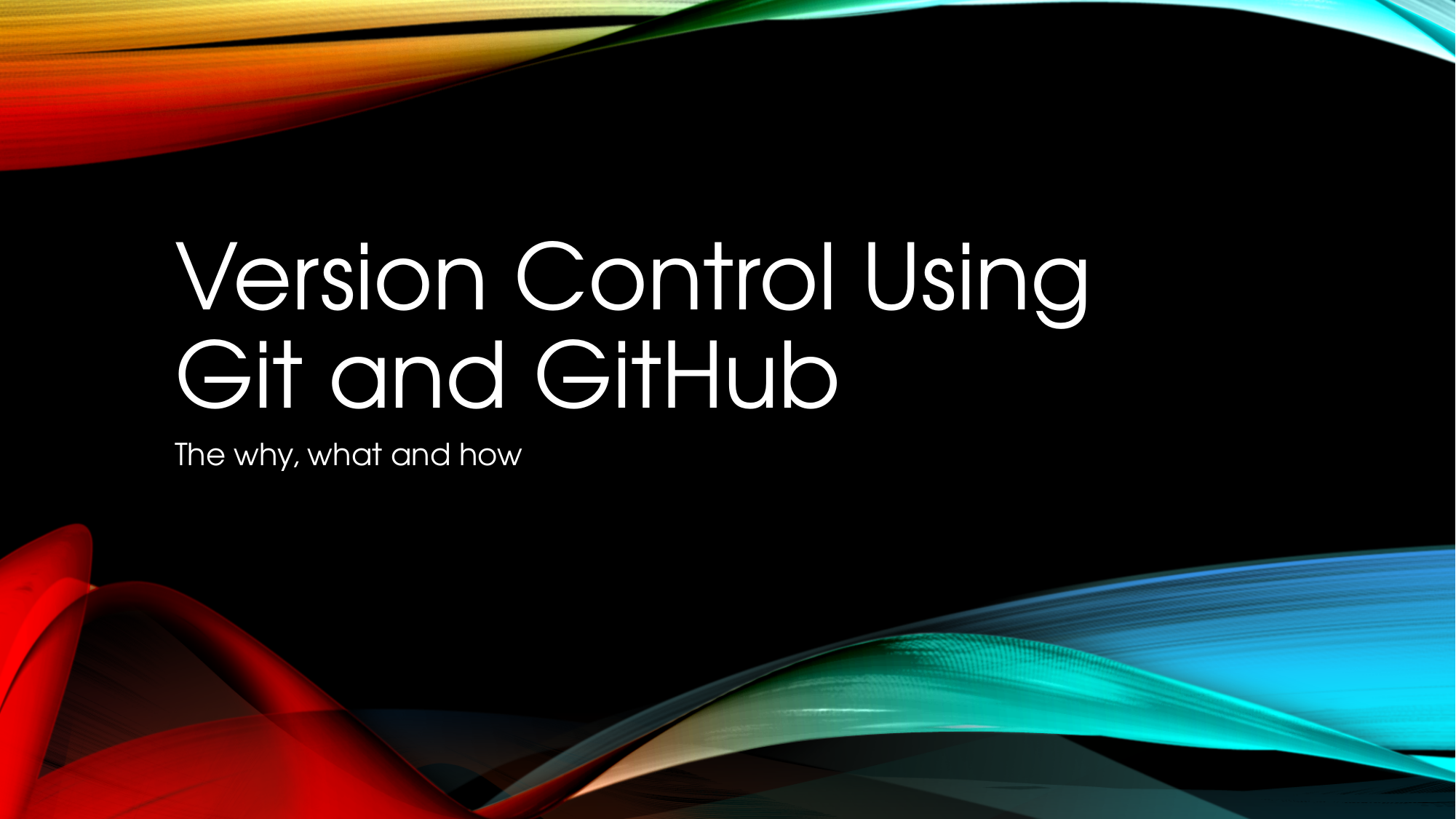

# Version Control Using Git and GitHub
The why, what and how